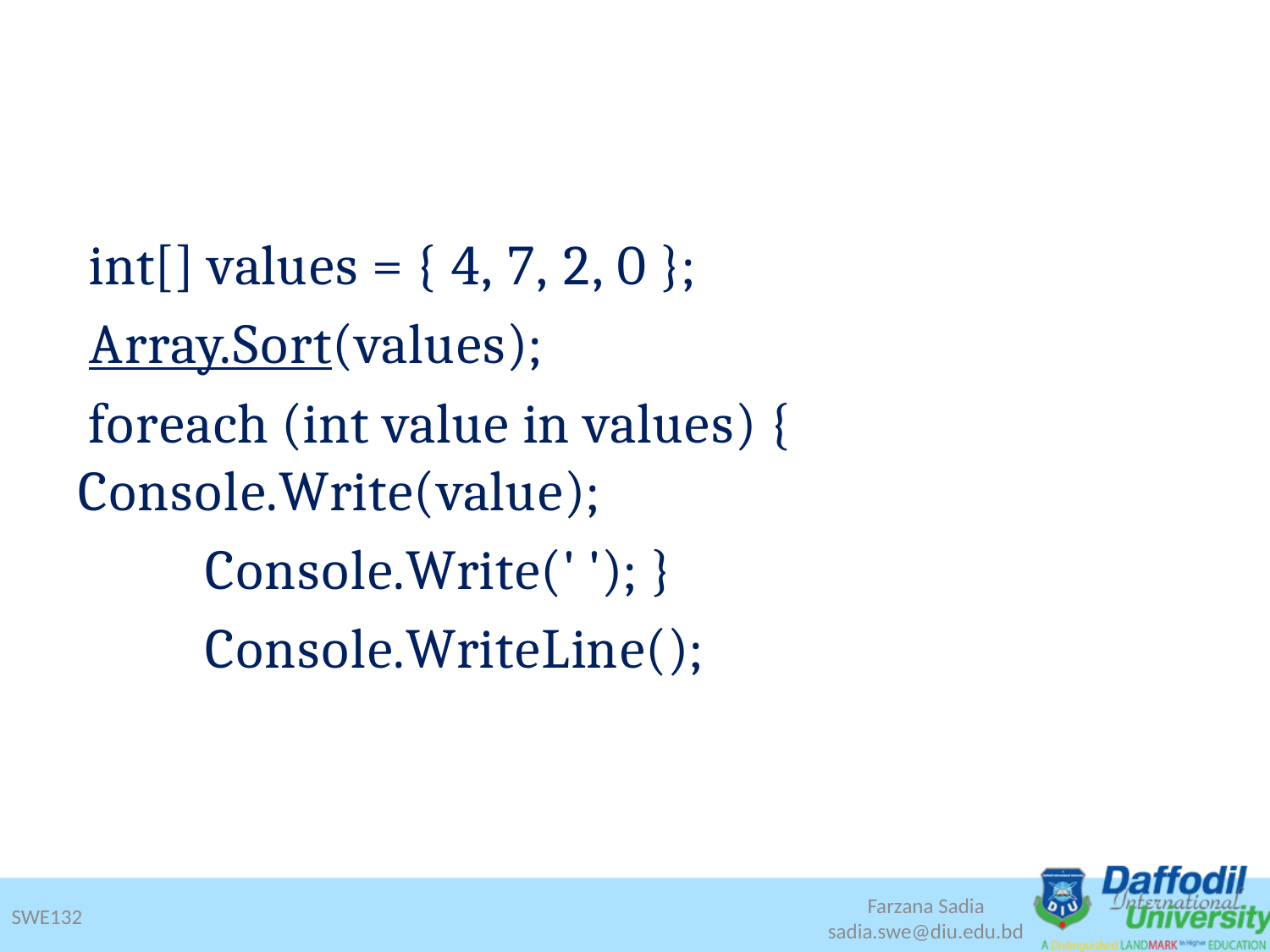

int[] values = { 4, 7, 2, 0 };
 Array.Sort(values);
 foreach (int value in values) { 	Console.Write(value);
	Console.Write(' '); }
	Console.WriteLine();